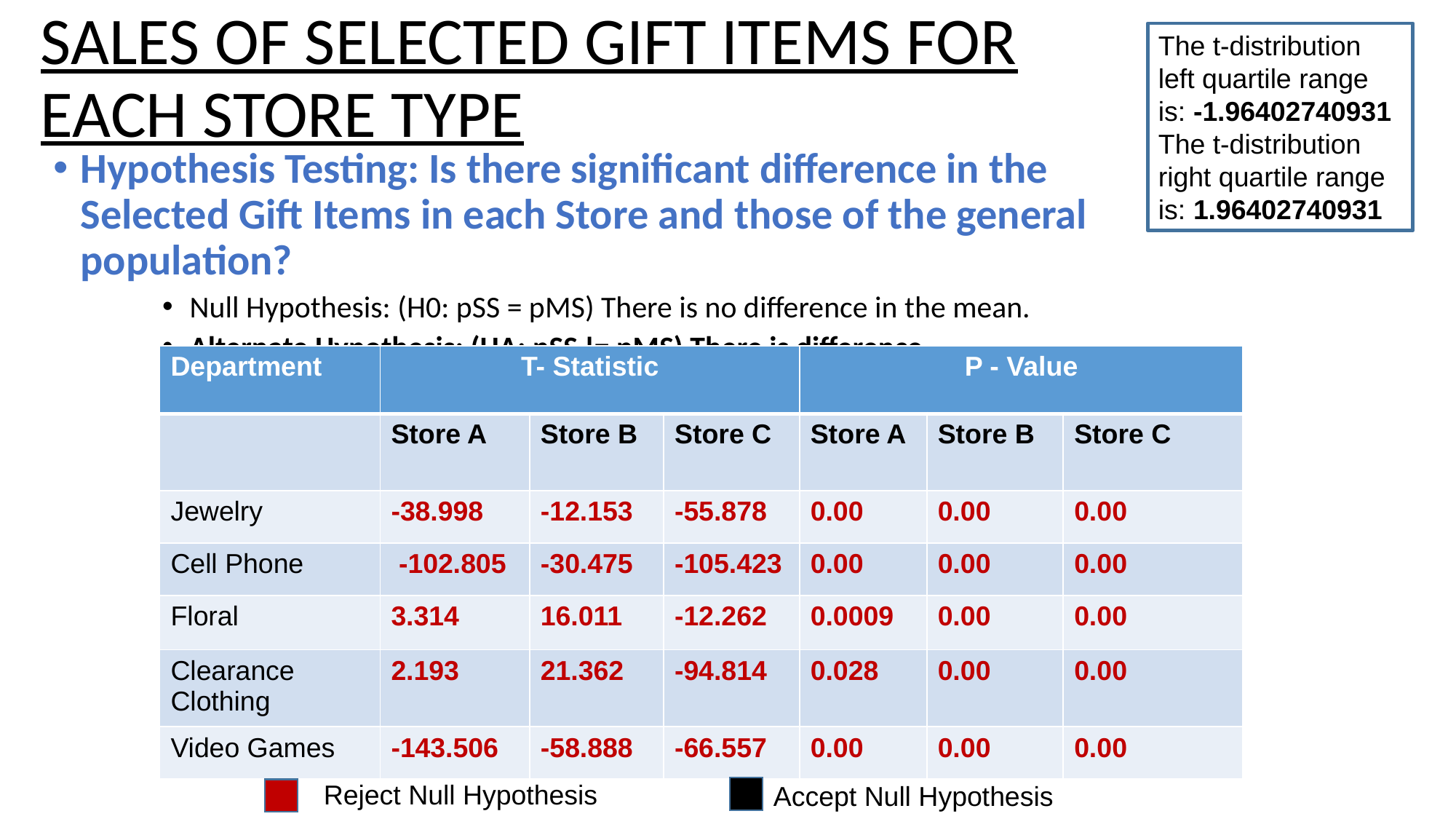

# SALES OF SELECTED GIFT ITEMS FOR EACH STORE TYPE
The t-distribution left quartile range is: -1.96402740931
The t-distribution right quartile range is: 1.96402740931
Hypothesis Testing: Is there significant difference in the Selected Gift Items in each Store and those of the general population?
Null Hypothesis: (H0: pSS = pMS) There is no difference in the mean.
Alternate Hypothesis: (HA: pSS != pMS) There is difference
| Department | T- Statistic |  |  | P - Value |  |  |
| --- | --- | --- | --- | --- | --- | --- |
|  | Store A | Store B | Store C | Store A | Store B | Store C |
| Jewelry | -38.998 | -12.153 | -55.878 | 0.00 | 0.00 | 0.00 |
| Cell Phone | -102.805 | -30.475 | -105.423 | 0.00 | 0.00 | 0.00 |
| Floral | 3.314 | 16.011 | -12.262 | 0.0009 | 0.00 | 0.00 |
| Clearance Clothing | 2.193 | 21.362 | -94.814 | 0.028 | 0.00 | 0.00 |
| Video Games | -143.506 | -58.888 | -66.557 | 0.00 | 0.00 | 0.00 |
Reject Null Hypothesis
Accept Null Hypothesis